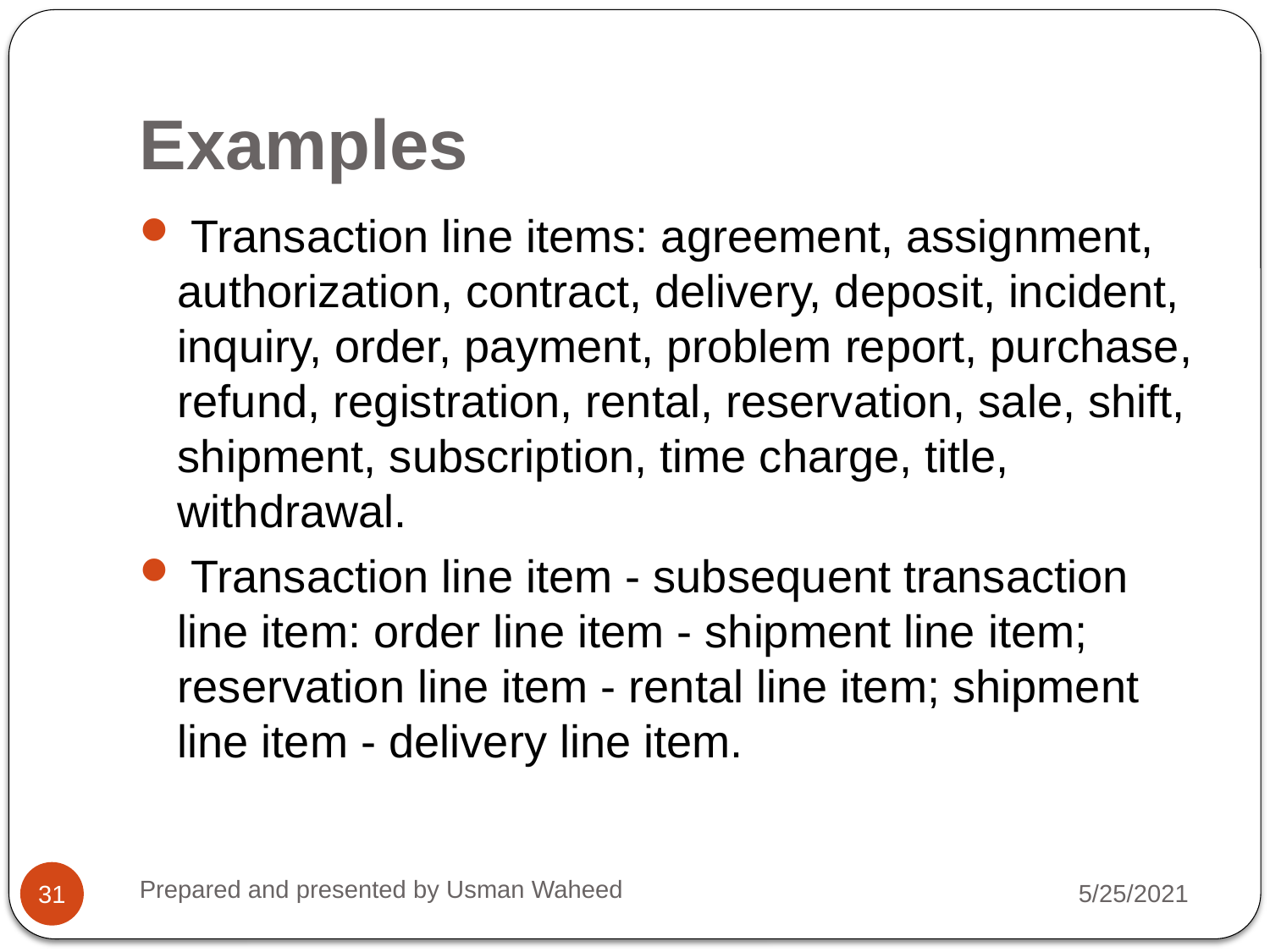

# Examples
 Transaction line items: agreement, assignment, authorization, contract, delivery, deposit, incident, inquiry, order, payment, problem report, purchase, refund, registration, rental, reservation, sale, shift, shipment, subscription, time charge, title, withdrawal.
 Transaction line item - subsequent transaction line item: order line item - shipment line item; reservation line item - rental line item; shipment line item - delivery line item.

Prepared and presented by Usman Waheed
5/25/2021
31